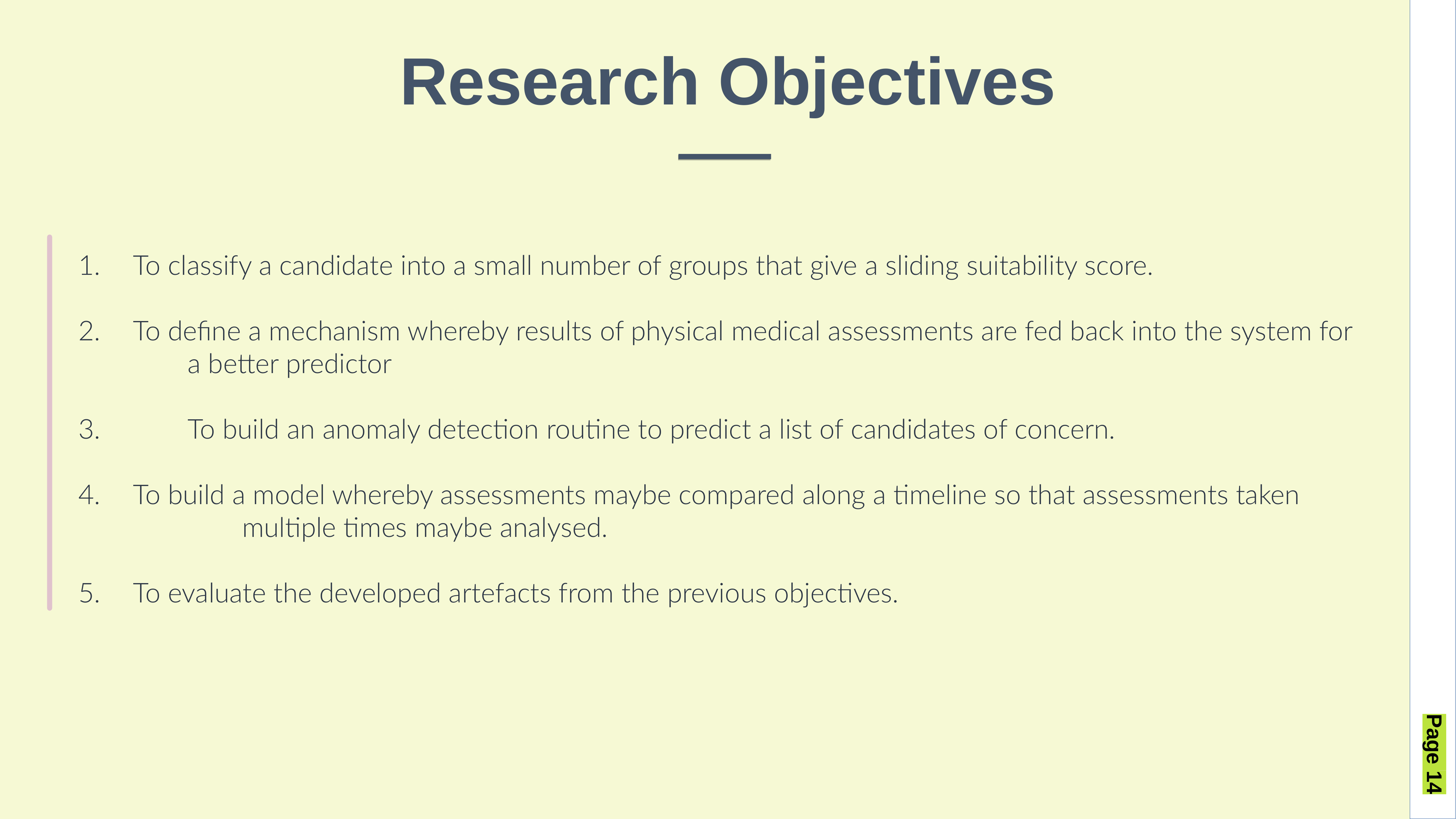

Research Objectives

1. 	To classify a candidate into a small number of groups that give a sliding suitability score.

2. 	To define a mechanism whereby results of physical medical assessments are fed back into the system for 		a better predictor

3.		To build an anomaly detection routine to predict a list of candidates of concern.

4. 	To build a model whereby assessments maybe compared along a timeline so that assessments taken 				multiple times maybe analysed.

5. 	To evaluate the developed artefacts from the previous objectives.